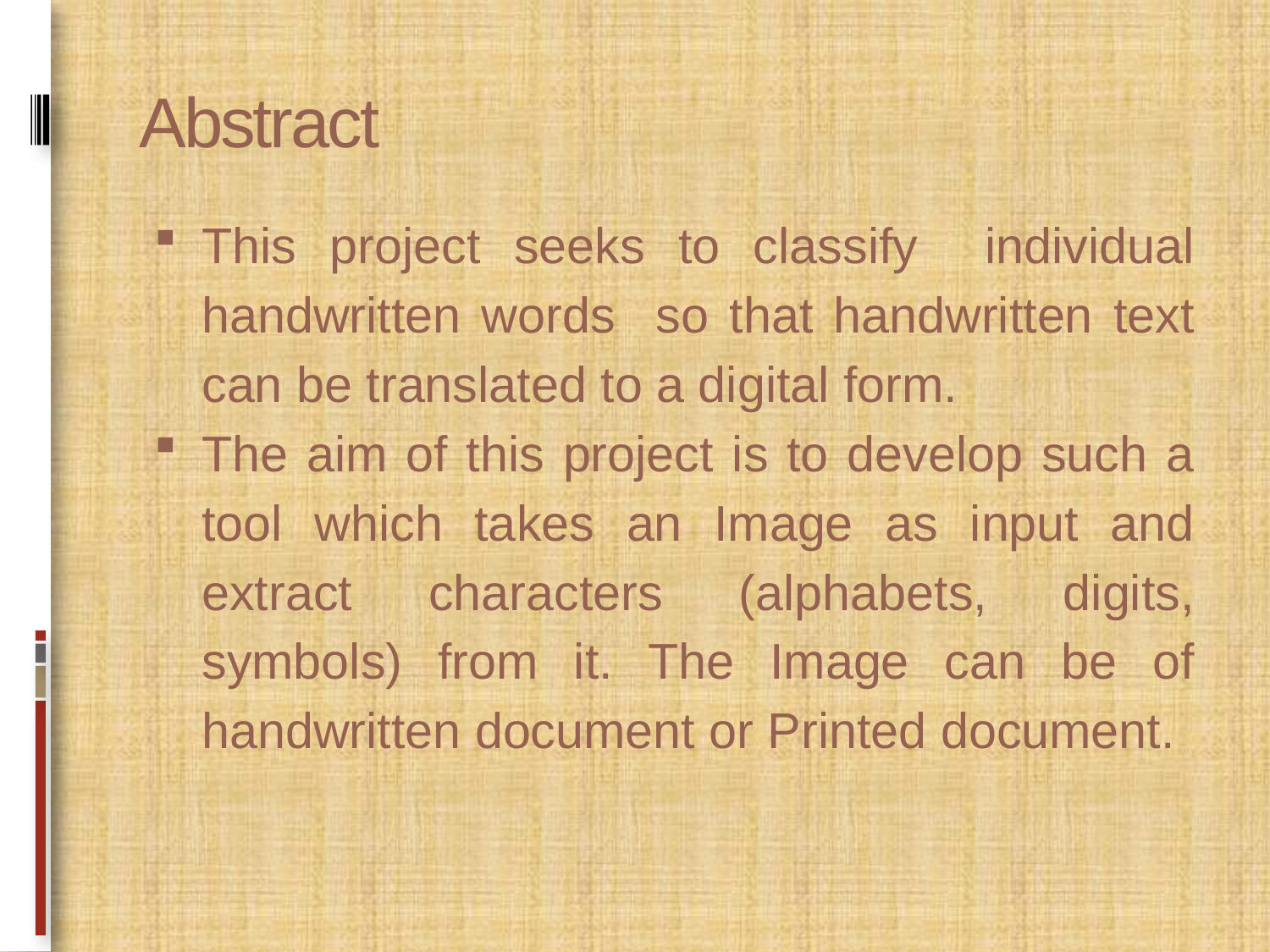

# Abstract
This project seeks to classify  individual handwritten words  so that handwritten text can be translated to a digital form.
The aim of this project is to develop such a tool which takes an Image as input and extract characters (alphabets, digits, symbols) from it. The Image can be of handwritten document or Printed document.